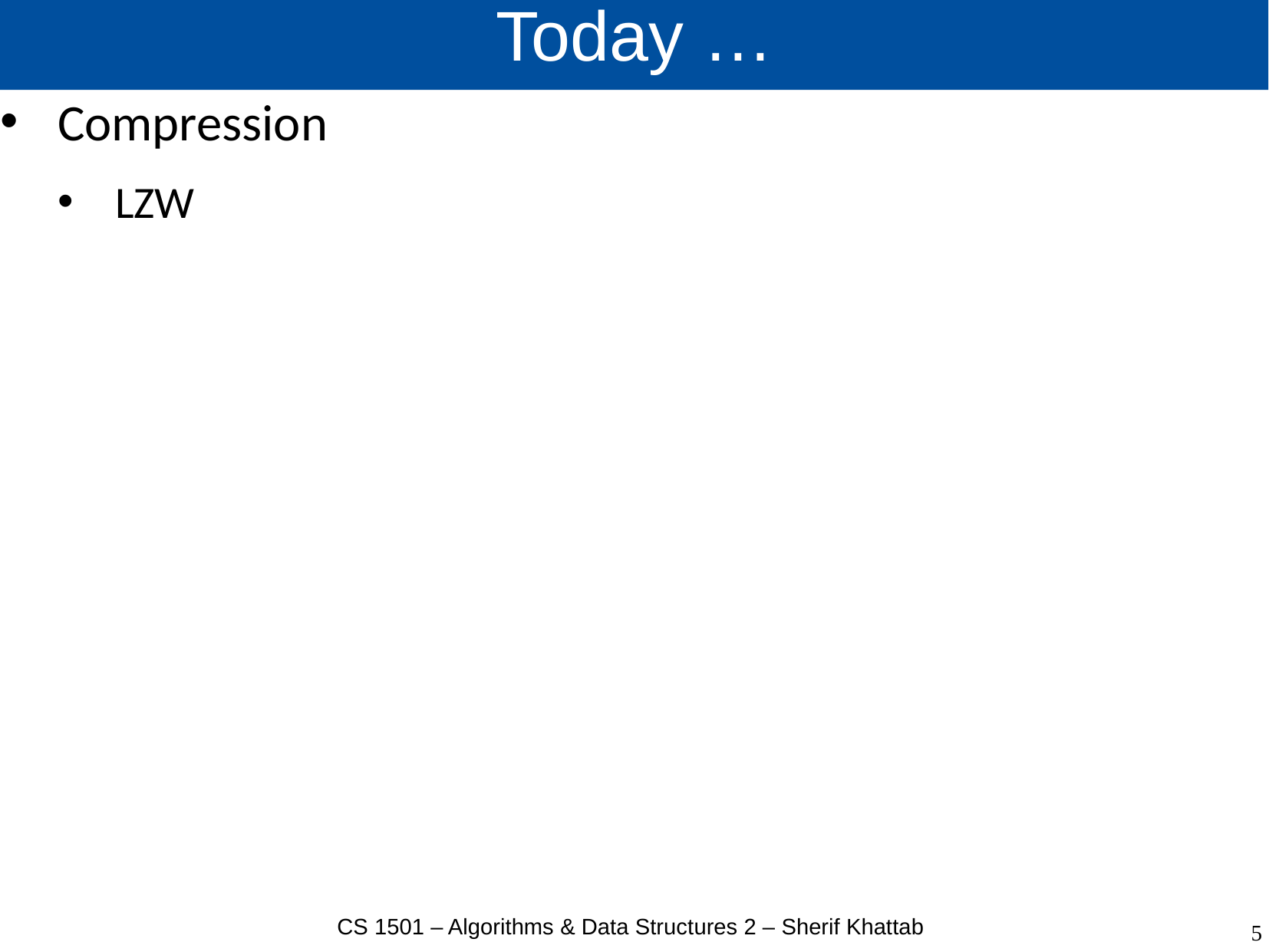

# Today …
Compression
LZW
CS 1501 – Algorithms & Data Structures 2 – Sherif Khattab
5